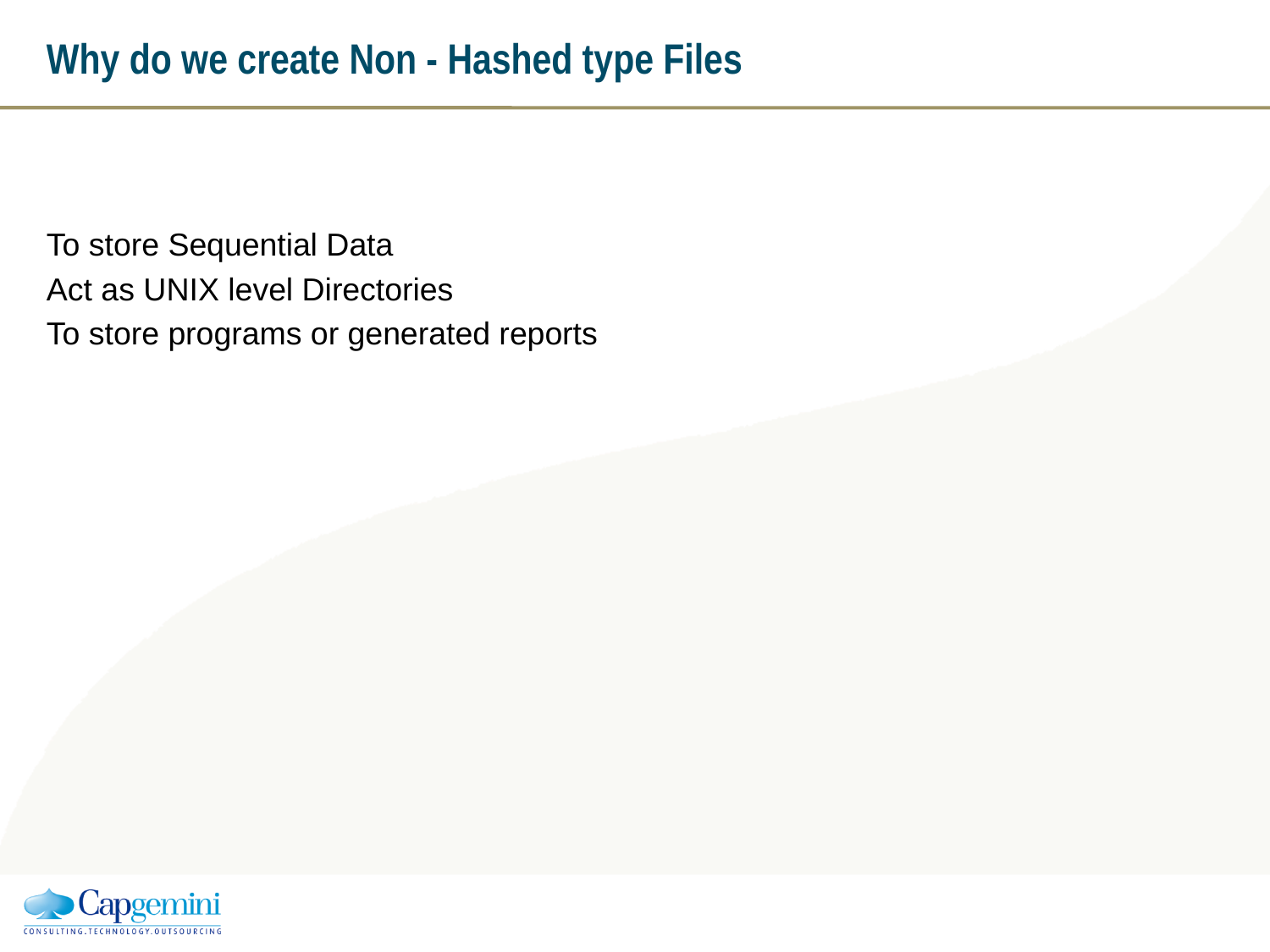

# Why do we create Non - Hashed type Files

To store Sequential Data
Act as UNIX level Directories
To store programs or generated reports